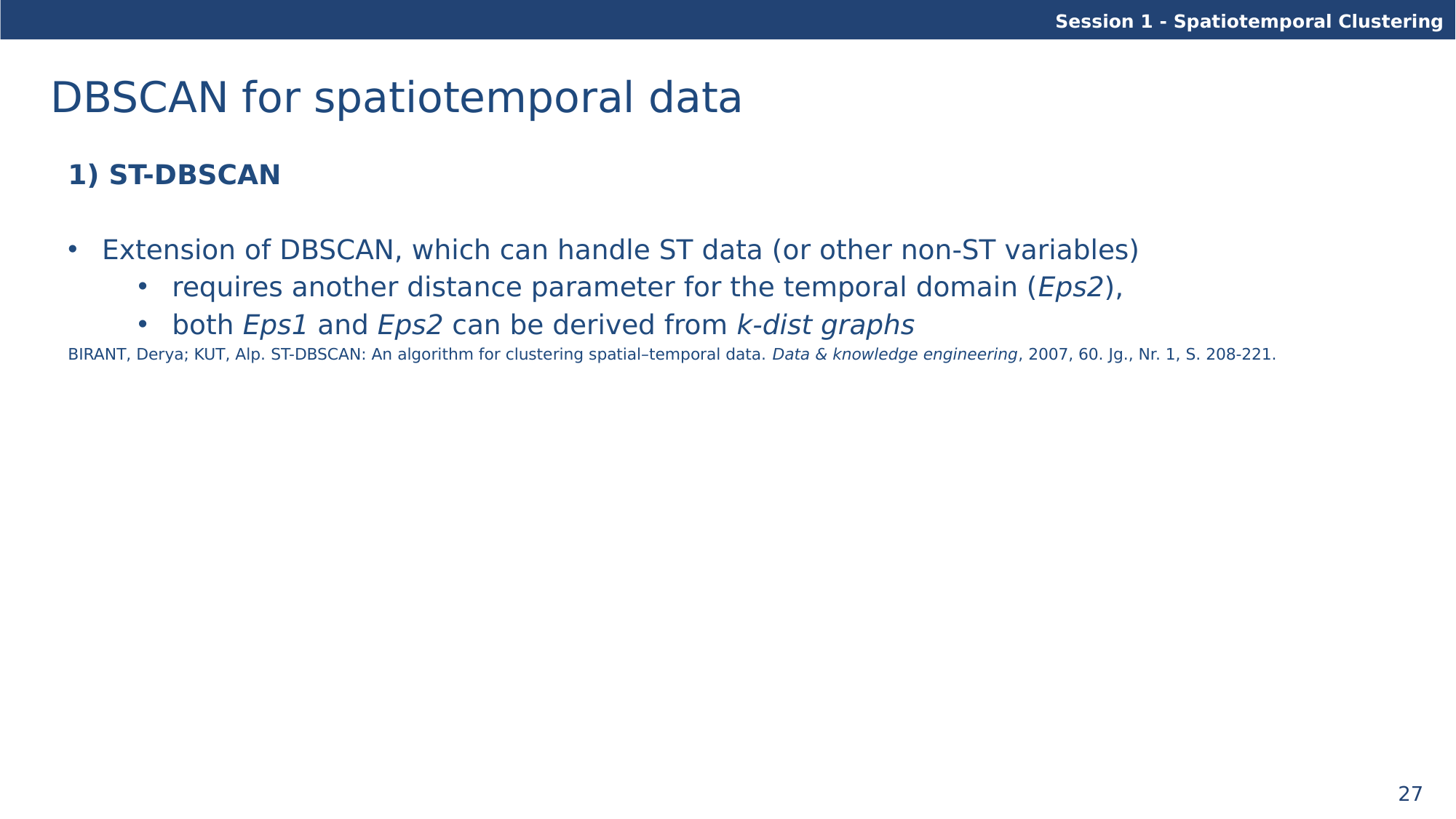

# DBSCAN for spatiotemporal data
ST-DBSCAN

Extension of DBSCAN, which can handle ST data (or other non-ST variables)
requires another distance parameter for the temporal domain (Eps2),
both Eps1 and Eps2 can be derived from k-dist graphs
BIRANT, Derya; KUT, Alp. ST-DBSCAN: An algorithm for clustering spatial–temporal data. Data & knowledge engineering, 2007, 60. Jg., Nr. 1, S. 208-221.